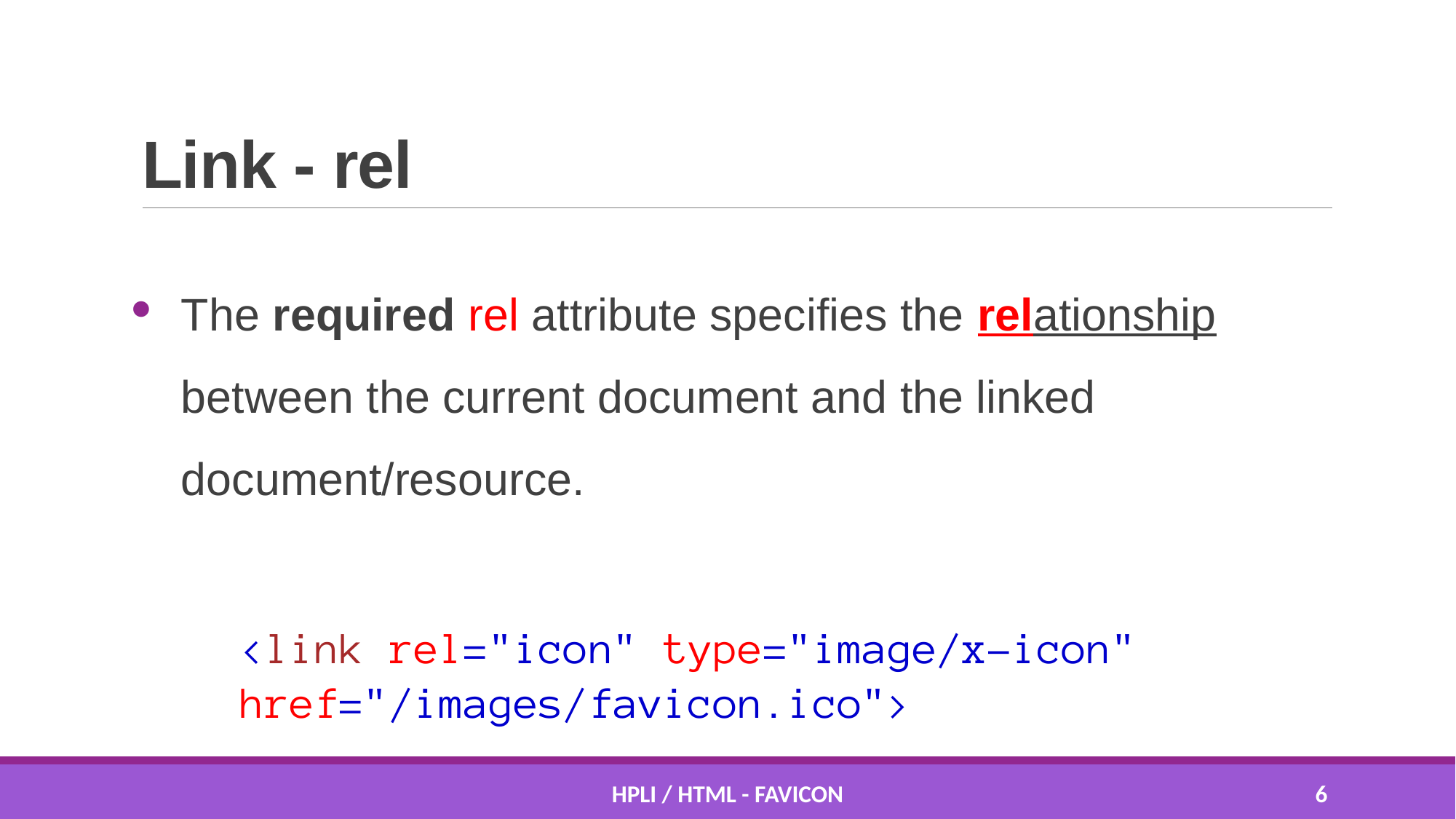

# Link - rel
The required rel attribute specifies the relationship between the current document and the linked document/resource.

<link rel="icon" type="image/x-icon" href="/images/favicon.ico">
HPLI / HTML - favicon
6